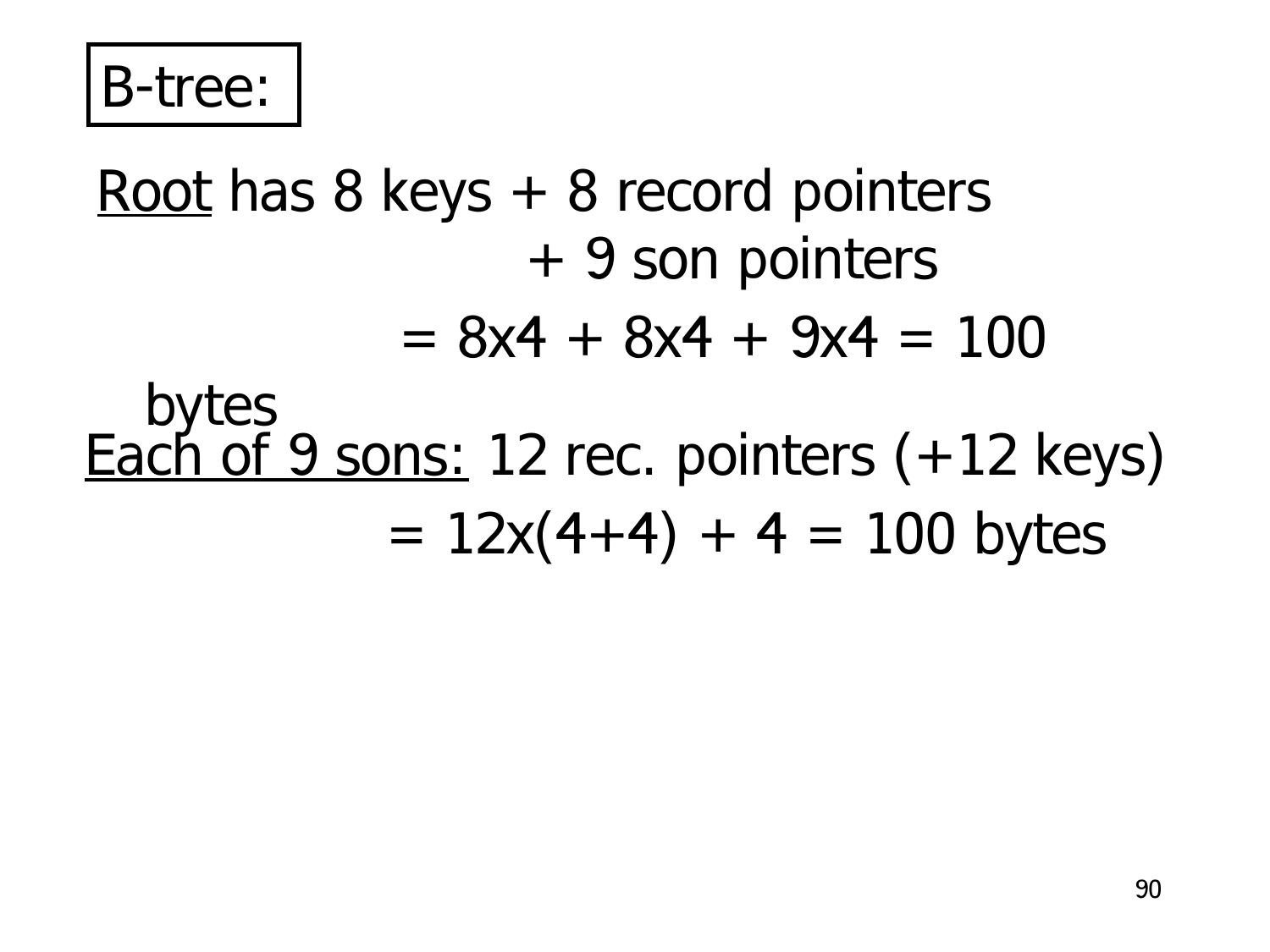

B-tree:
Root has 8 keys + 8 record pointers					+ 9 son pointers
			= 8x4 + 8x4 + 9x4 = 100 bytes
Each of 9 sons: 12 rec. pointers (+12 keys)
			= 12x(4+4) + 4 = 100 bytes
90